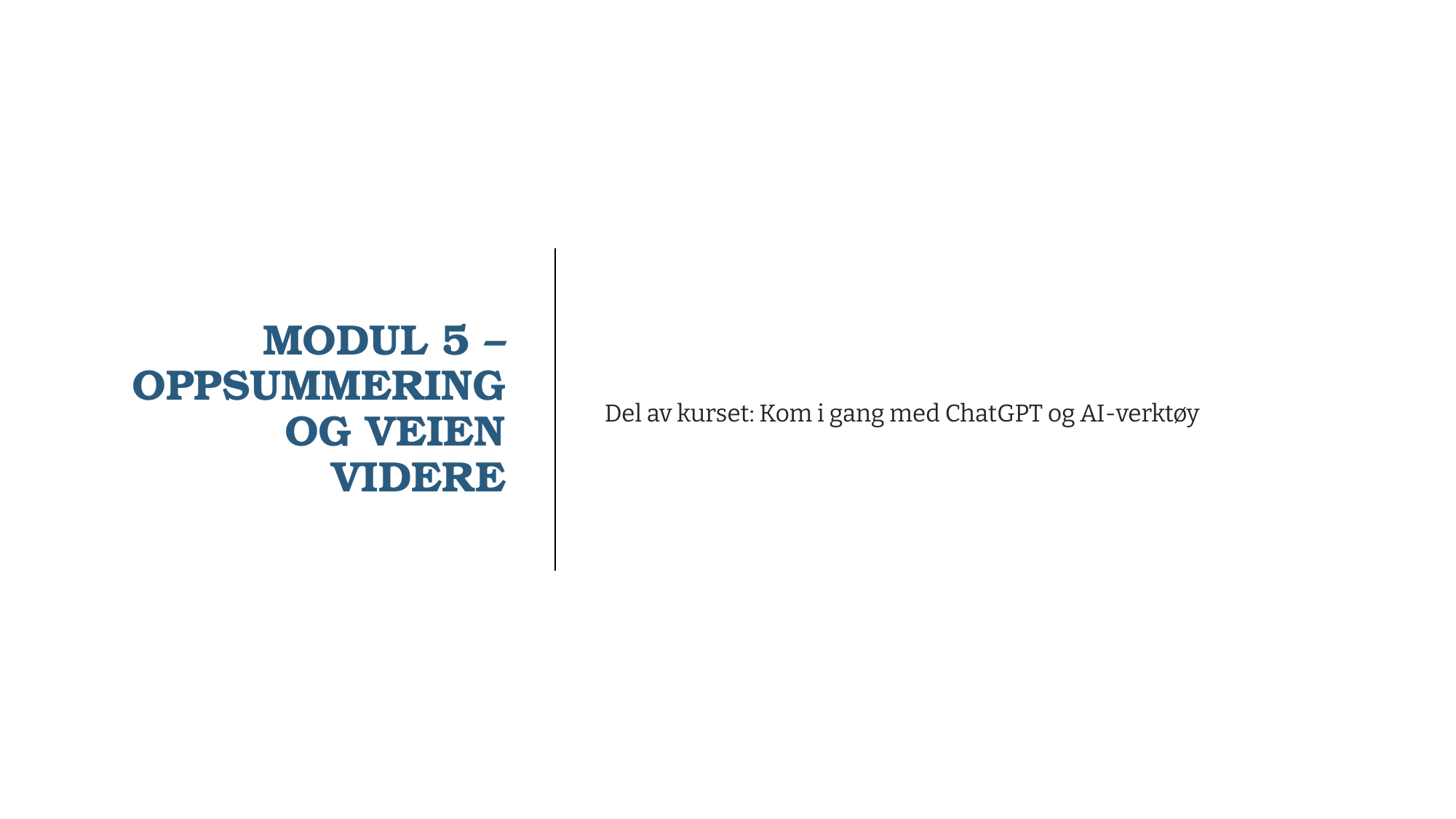

# Modul 5 – Oppsummering og veien videre
Del av kurset: Kom i gang med ChatGPT og AI-verktøy